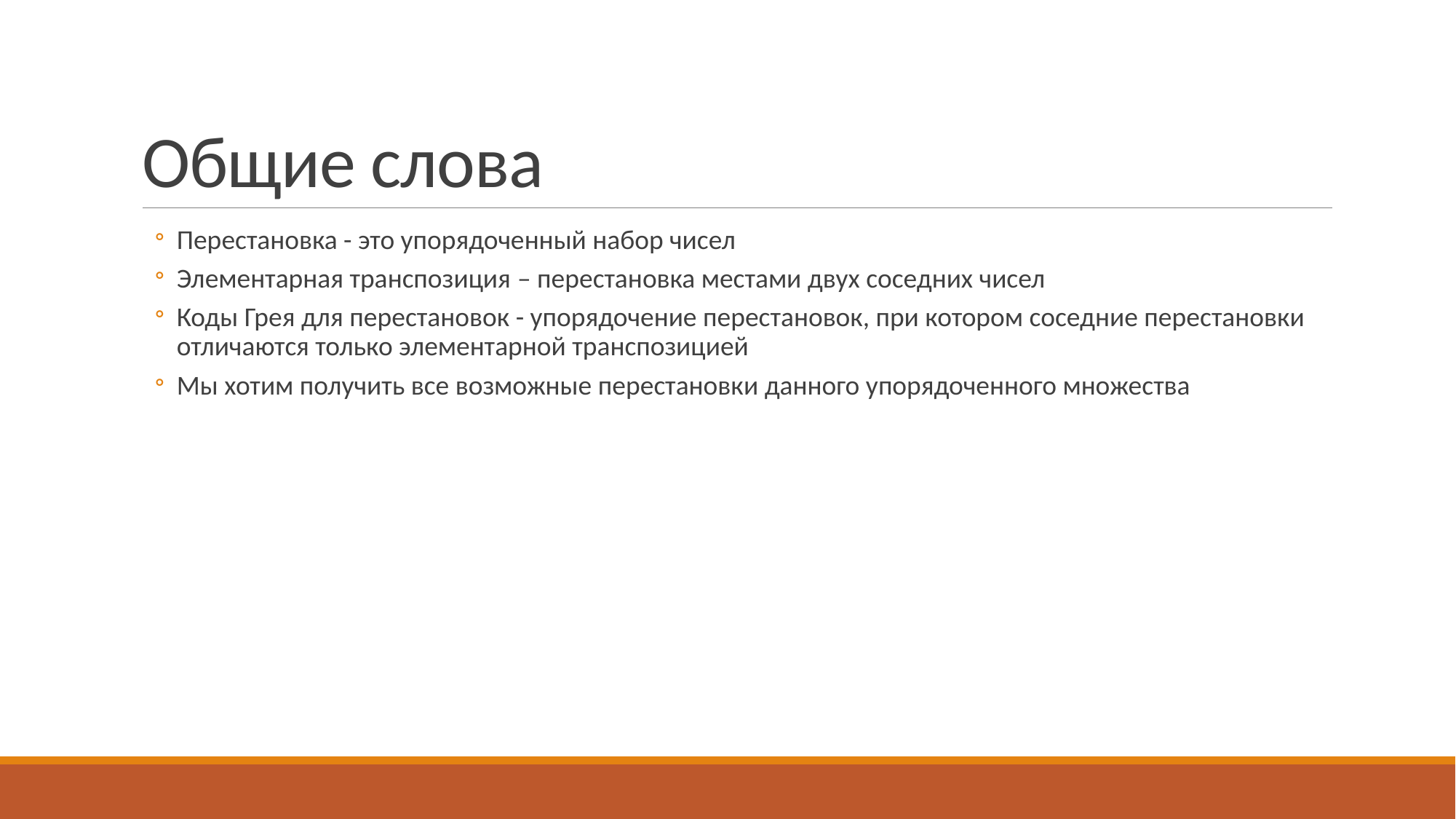

# Общие слова
Перестановка - это упорядоченный набор чисел
Элементарная транспозиция – перестановка местами двух соседних чисел
Коды Грея для перестановок - упорядочение перестановок, при котором соседние перестановки отличаются только элементарной транспозицией
Мы хотим получить все возможные перестановки данного упорядоченного множества